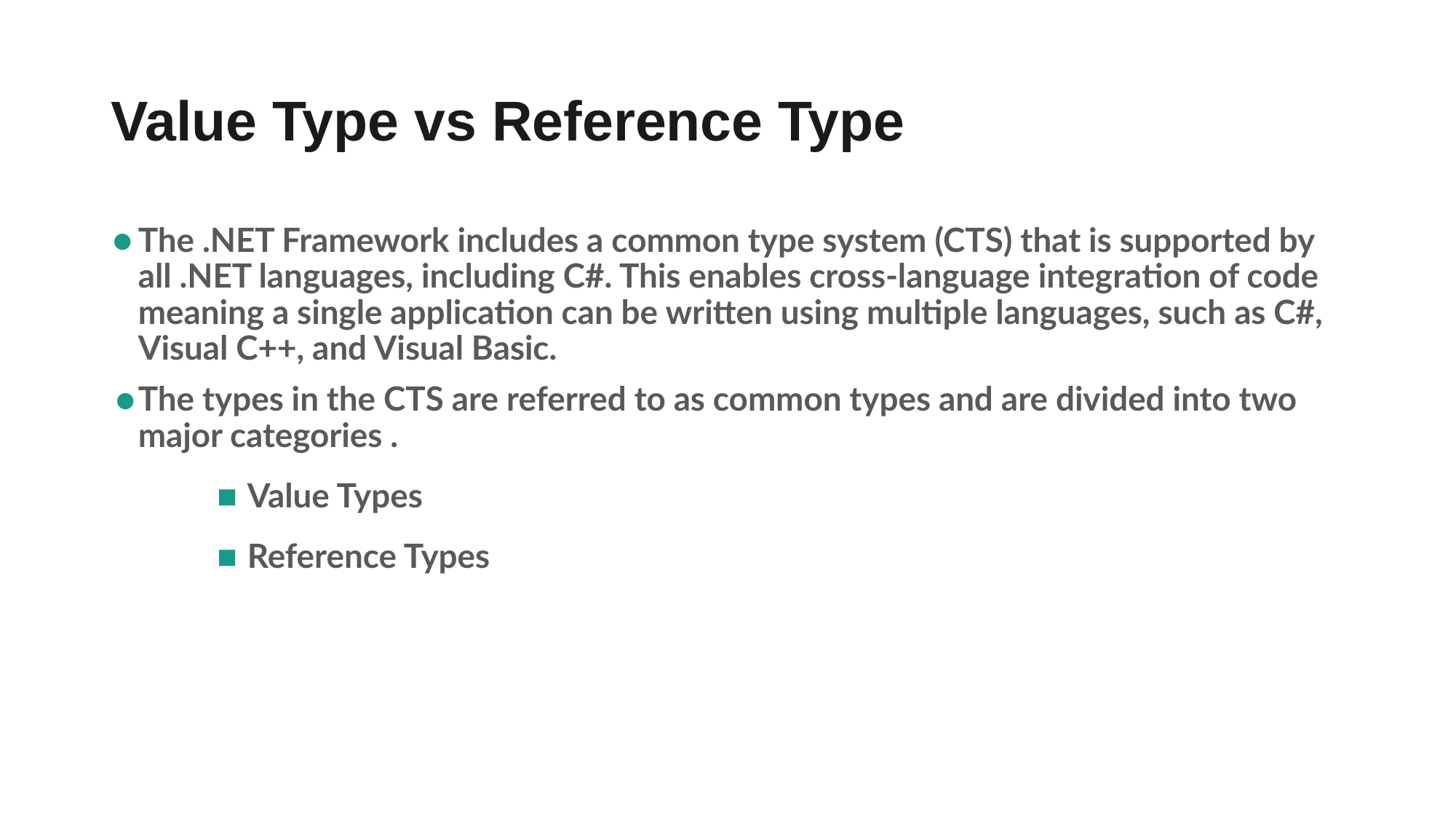

# Value Type vs Reference Type
The .NET Framework includes a common type system (CTS) that is supported by all .NET languages, including C#. This enables cross-language integration of code meaning a single application can be written using multiple languages, such as C#, Visual C++, and Visual Basic.
The types in the CTS are referred to as common types and are divided into two major categories .
Value Types
Reference Types